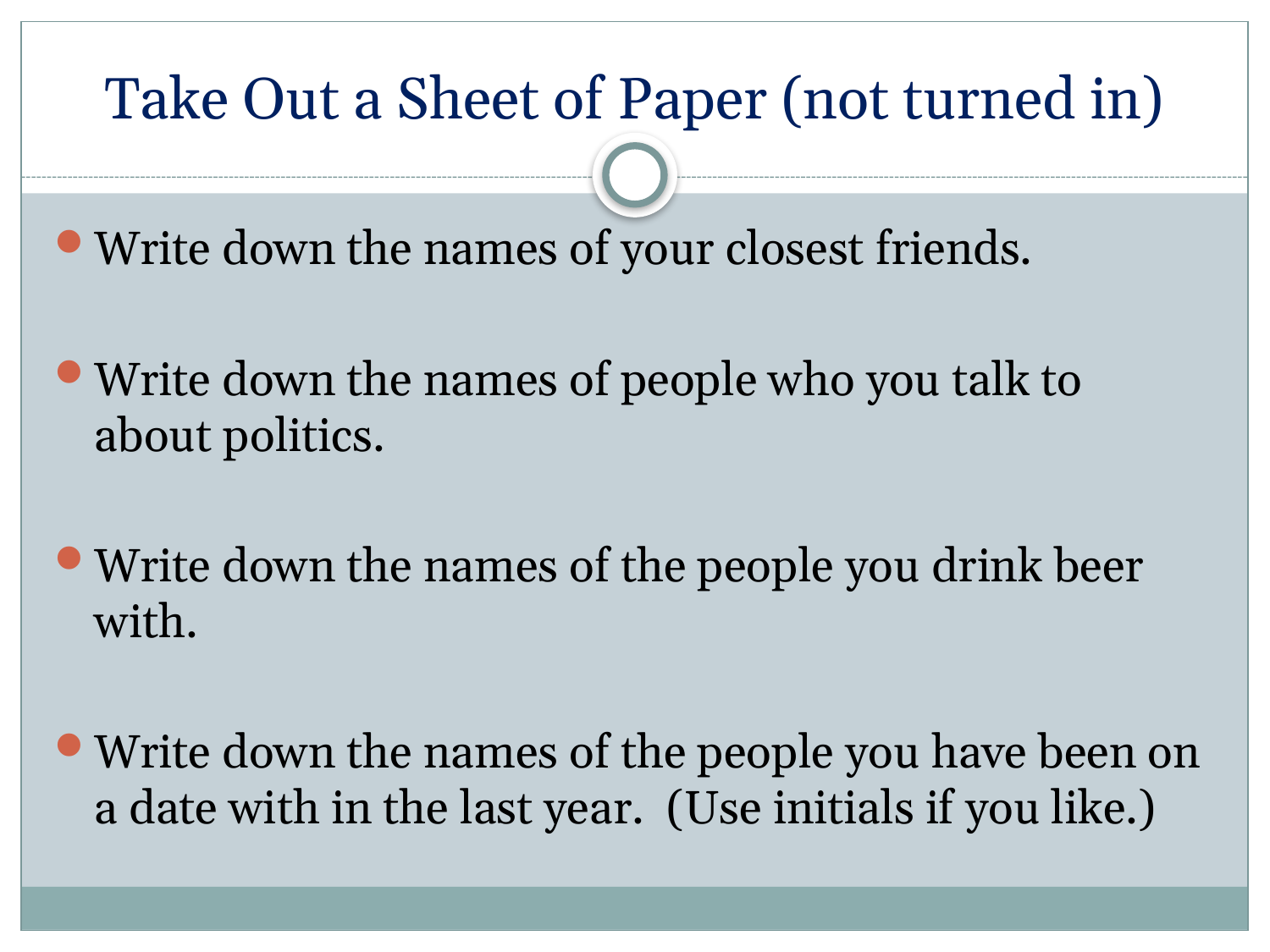

# Take Out a Sheet of Paper (not turned in)
Write down the names of your closest friends.

Write down the names of people who you talk to about politics.

Write down the names of the people you drink beer with.

Write down the names of the people you have been on a date with in the last year.  (Use initials if you like.)